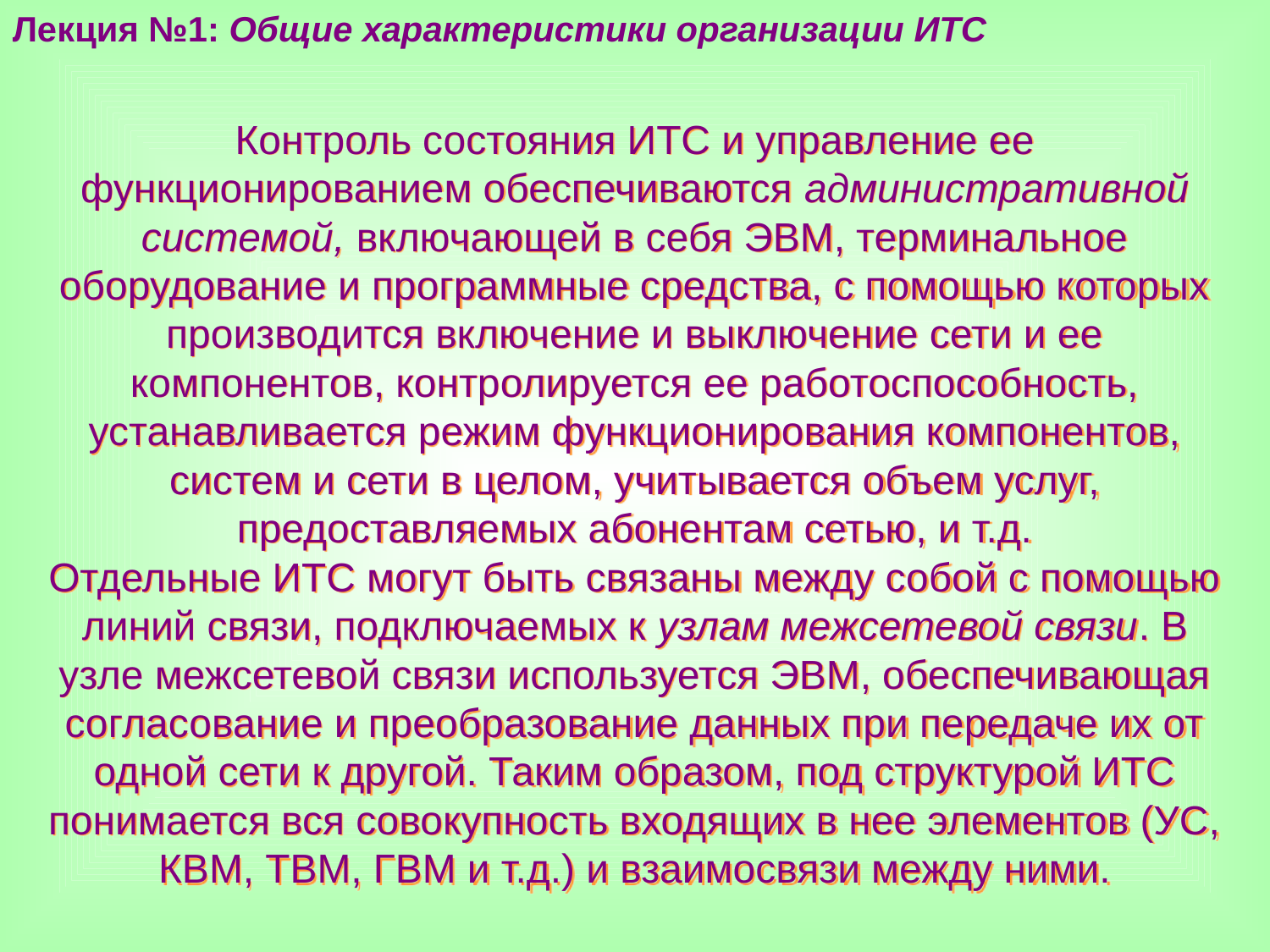

Лекция №1: Общие характеристики организации ИТС
Контроль состояния ИТС и управление ее функционированием обеспечиваются административной системой, включающей в себя ЭВМ, терминальное оборудование и программные средства, с помощью которых производится включение и выключение сети и ее компонентов, контролируется ее работоспособность, устанавливается режим функционирования компонентов, систем и сети в целом, учитывается объем услуг, предоставляемых абонентам сетью, и т.д.
Отдельные ИТС могут быть связаны между собой с помощью линий связи, подключаемых к узлам межсетевой связи. В узле межсетевой связи используется ЭВМ, обеспечивающая согласование и преобразование данных при передаче их от одной сети к другой. Таким образом, под структурой ИТС понимается вся совокупность входящих в нее элементов (УС, КВМ, ТВМ, ГВМ и т.д.) и взаимосвязи между ними.